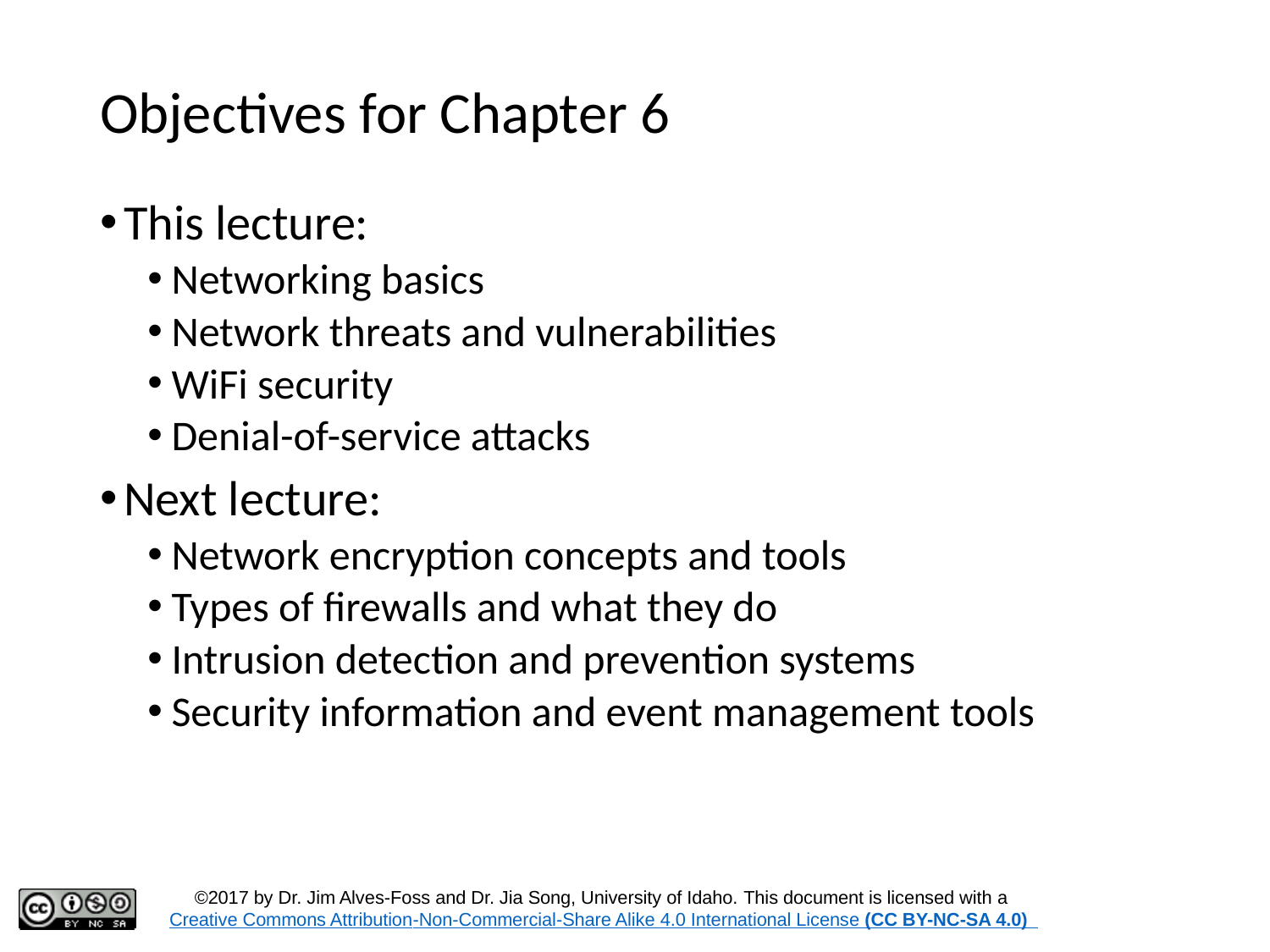

# Objectives for Chapter 6
This lecture:
Networking basics
Network threats and vulnerabilities
WiFi security
Denial-of-service attacks
Next lecture:
Network encryption concepts and tools
Types of firewalls and what they do
Intrusion detection and prevention systems
Security information and event management tools